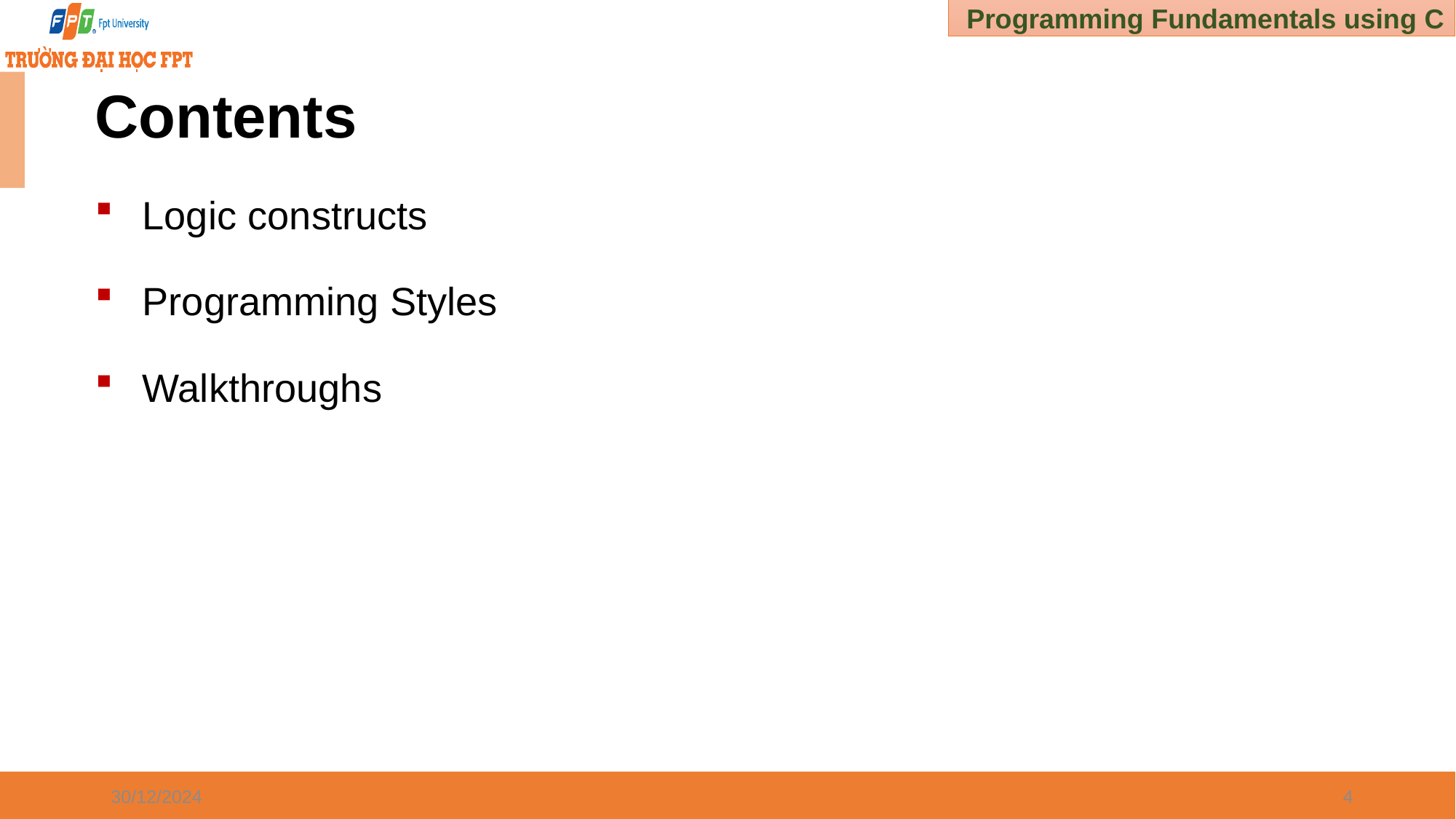

# Contents
Logic constructs
Programming Styles
Walkthroughs
30/12/2024
4